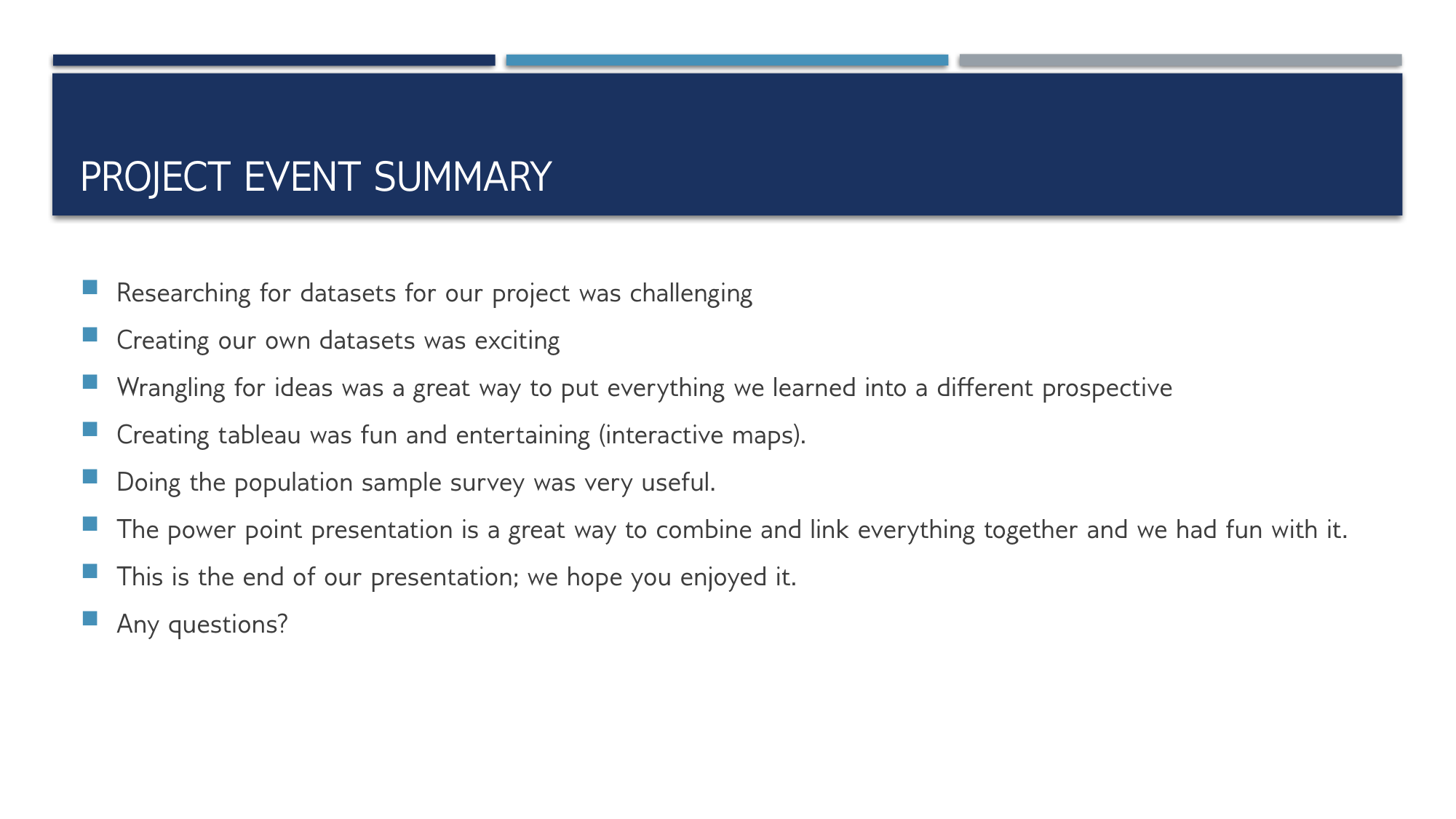

# Project event summary
Researching for datasets for our project was challenging
Creating our own datasets was exciting
Wrangling for ideas was a great way to put everything we learned into a different prospective
Creating tableau was fun and entertaining (interactive maps).
Doing the population sample survey was very useful.
The power point presentation is a great way to combine and link everything together and we had fun with it.
This is the end of our presentation; we hope you enjoyed it.
Any questions?